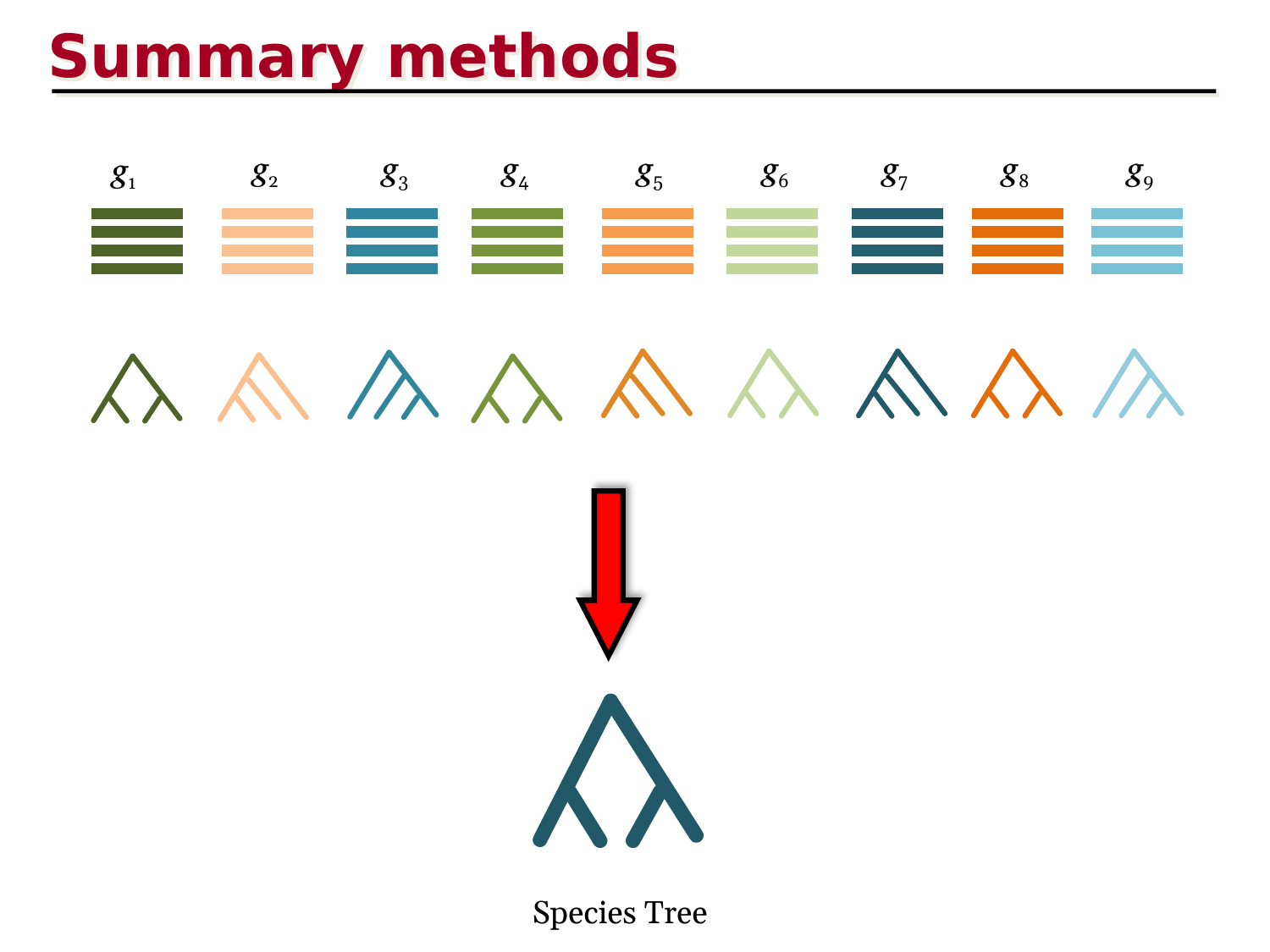

Summary methods

g2
g3
g4
g5
g6
g7
g8
g9
g1

Species Tree